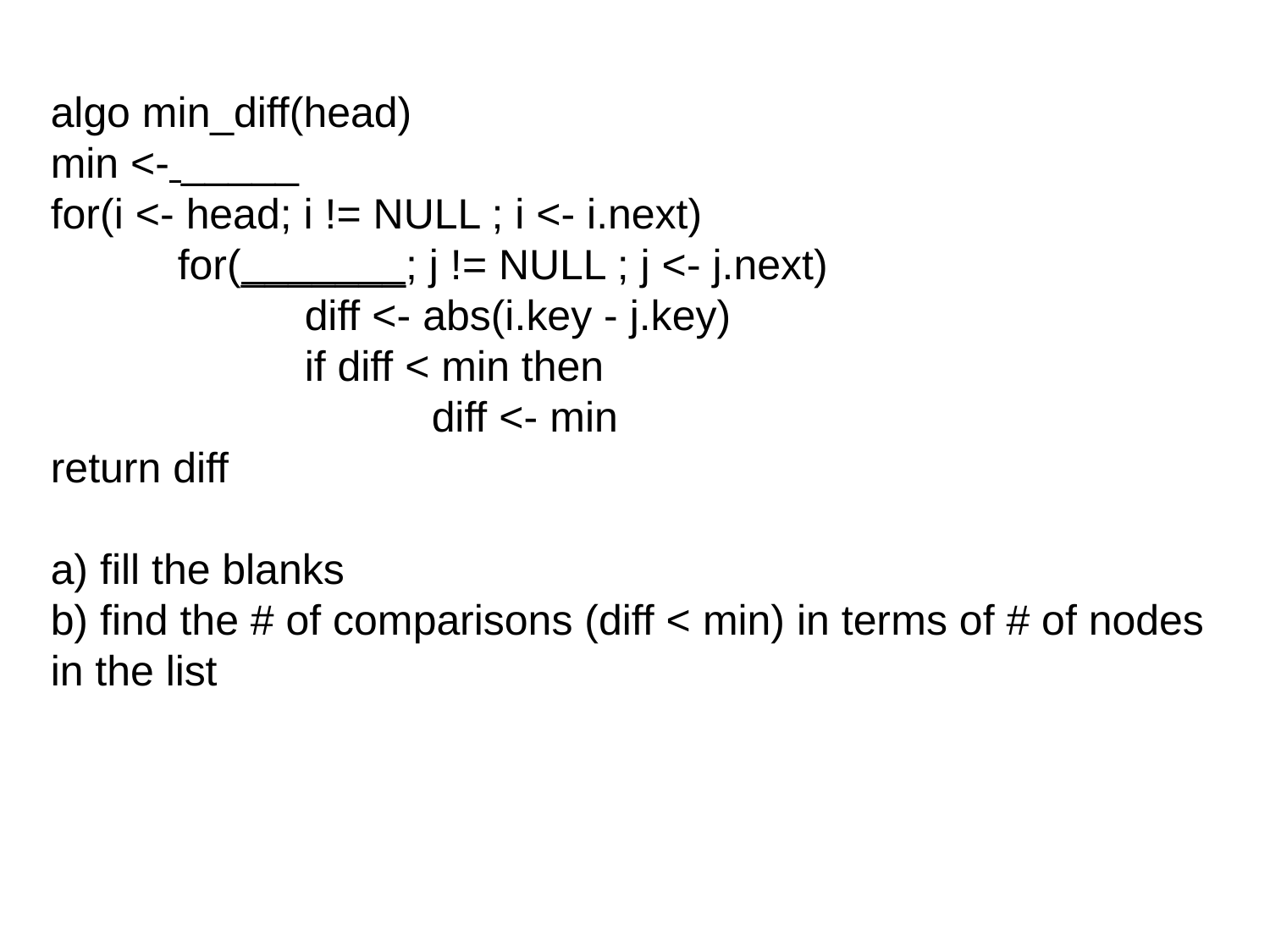

algo min_diff(head)
min <- _____
for(i <- head; i != NULL ; i <- i.next)
	for(_______; j != NULL ; j <- j.next)
		diff <- abs(i.key - j.key)
		if diff < min then
			diff <- min
return diff

a) fill the blanks
b) find the # of comparisons (diff < min) in terms of # of nodes in the list